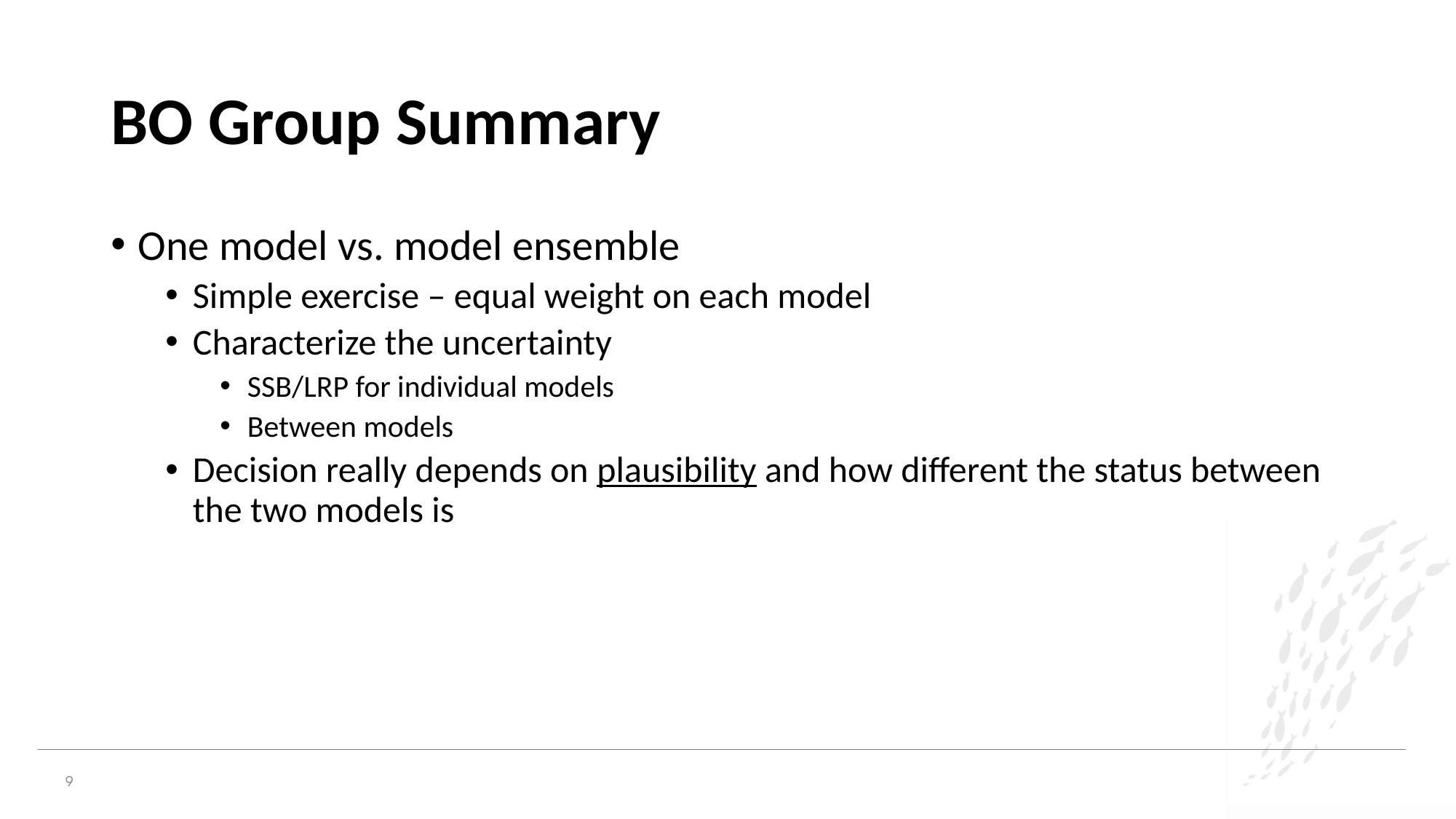

# BO Group Summary
One model vs. model ensemble
Simple exercise – equal weight on each model
Characterize the uncertainty
SSB/LRP for individual models
Between models
Decision really depends on plausibility and how different the status between the two models is